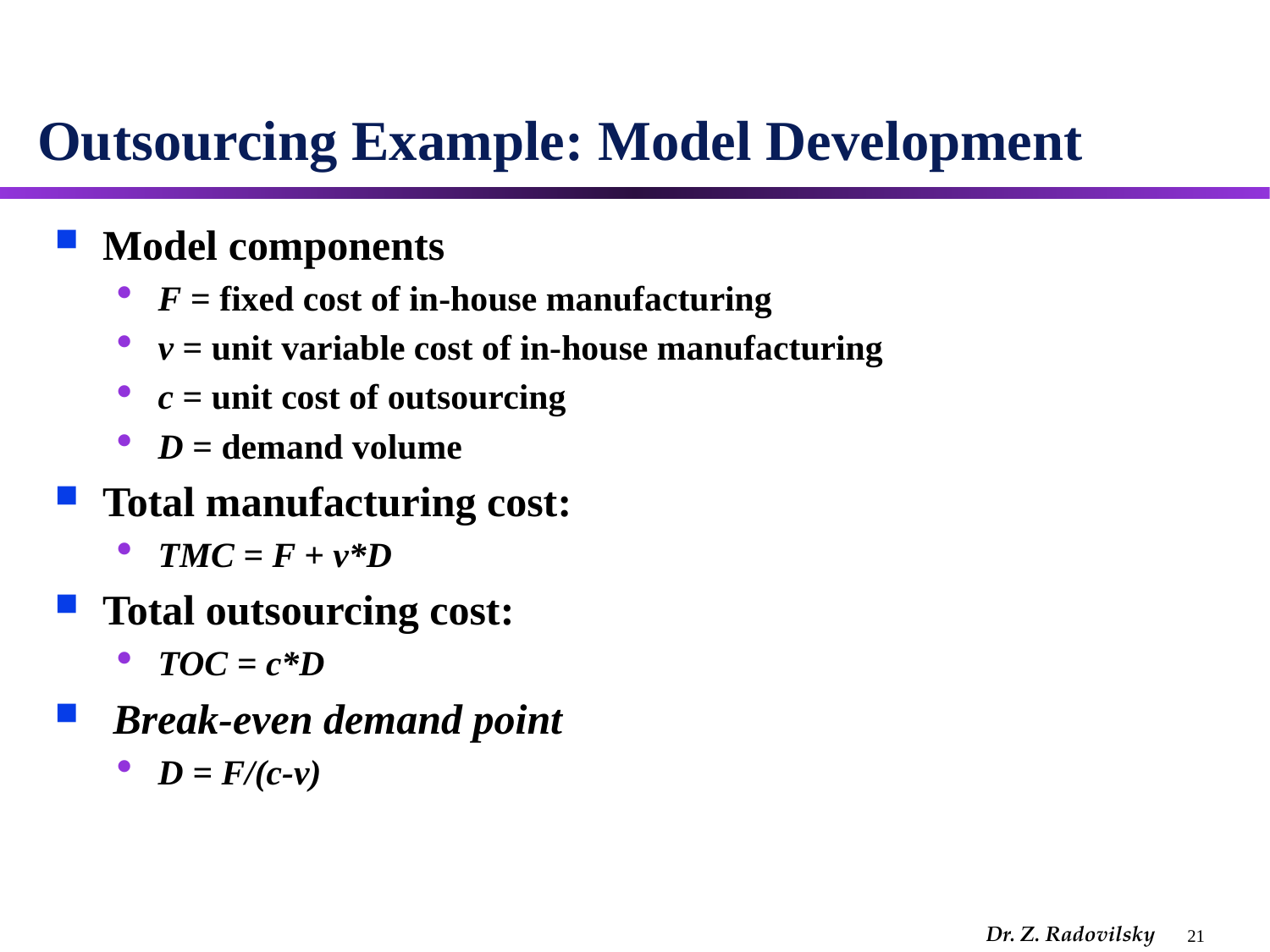

# Outsourcing Example: Model Development
Model components
F = fixed cost of in-house manufacturing
v = unit variable cost of in-house manufacturing
c = unit cost of outsourcing
D = demand volume
Total manufacturing cost:
TMC = F + v*D
Total outsourcing cost:
TOC = c*D
 Break-even demand point
D = F/(c-v)